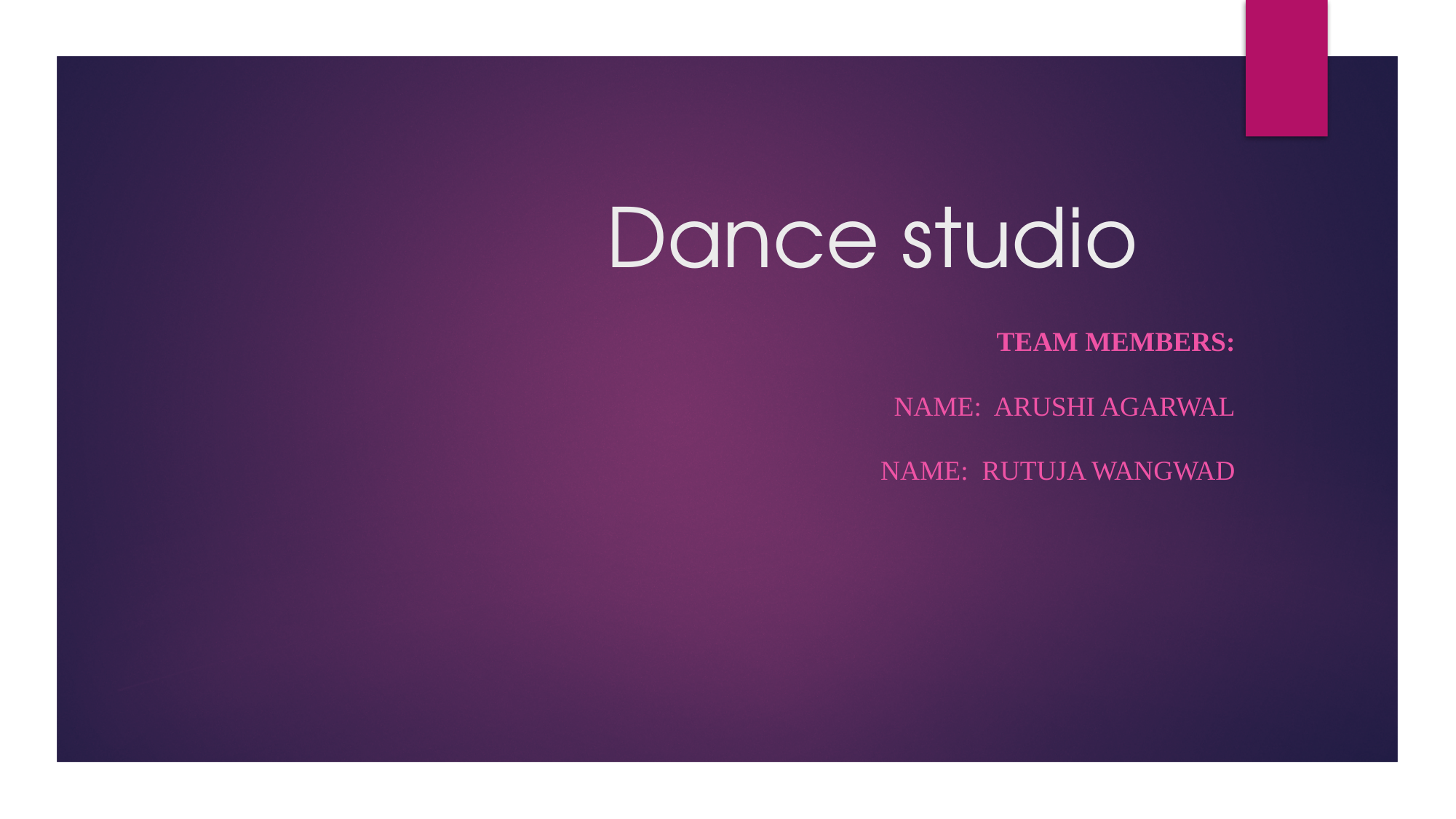

# Dance studio
Team Members:
Name:  Arushi Agarwal
 Name:  Rutuja Wangwad